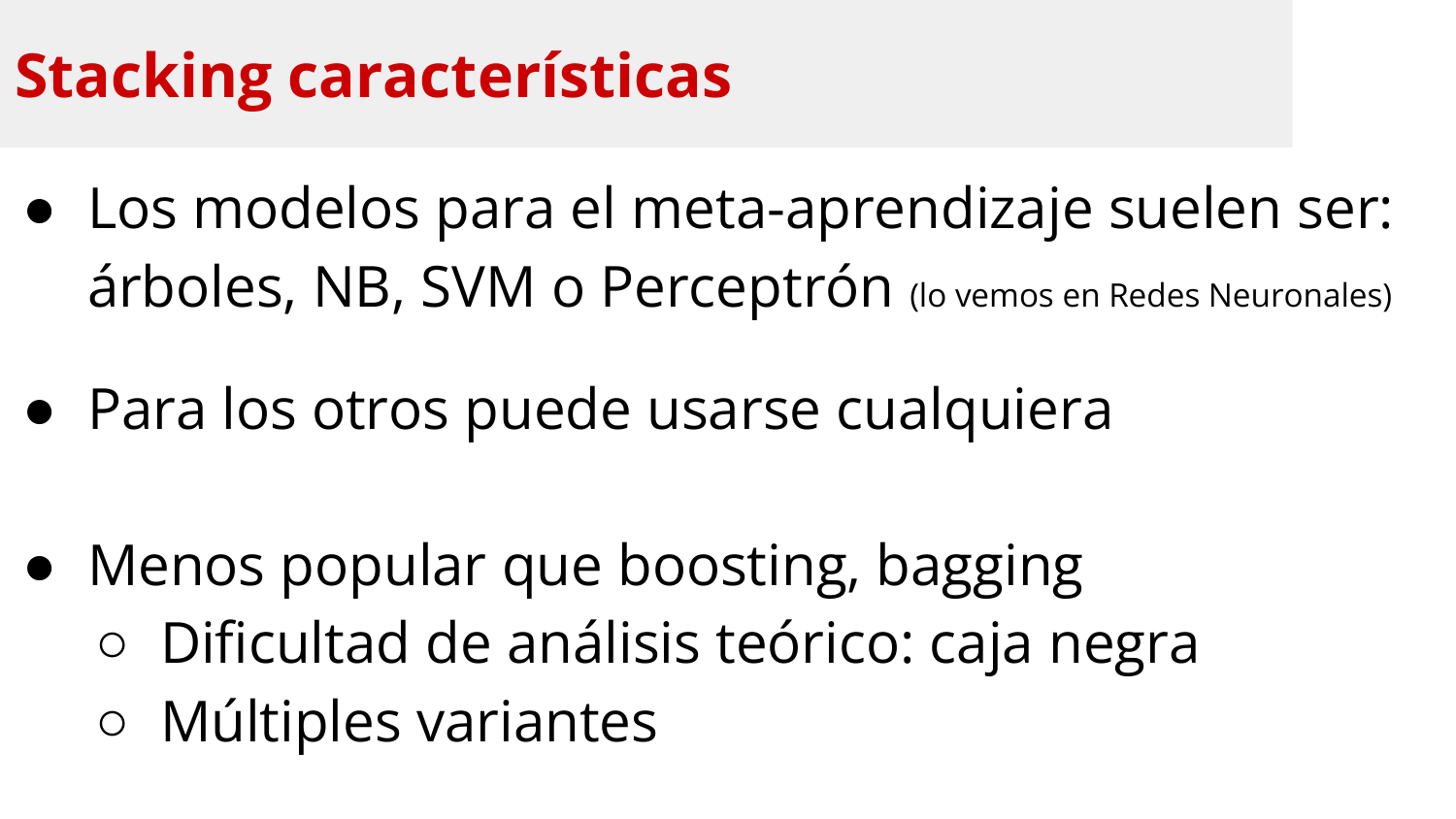

Stacking características
Los modelos para el meta-aprendizaje suelen ser: árboles, NB, SVM o Perceptrón (lo vemos en Redes Neuronales)
Para los otros puede usarse cualquiera
Menos popular que boosting, bagging
Dificultad de análisis teórico: caja negra
Múltiples variantes